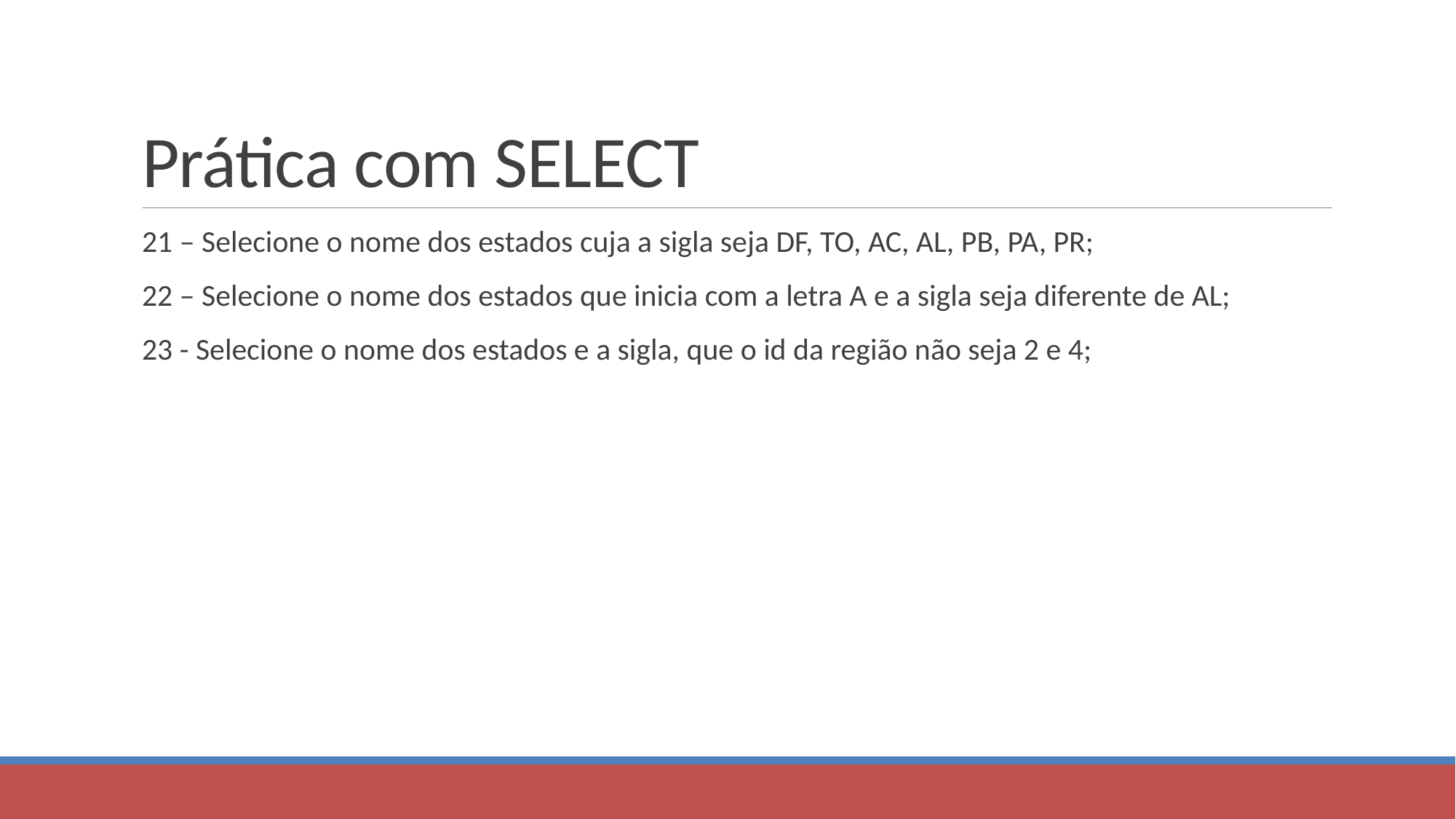

# Prática com SELECT
21 – Selecione o nome dos estados cuja a sigla seja DF, TO, AC, AL, PB, PA, PR;
22 – Selecione o nome dos estados que inicia com a letra A e a sigla seja diferente de AL;
23 - Selecione o nome dos estados e a sigla, que o id da região não seja 2 e 4;